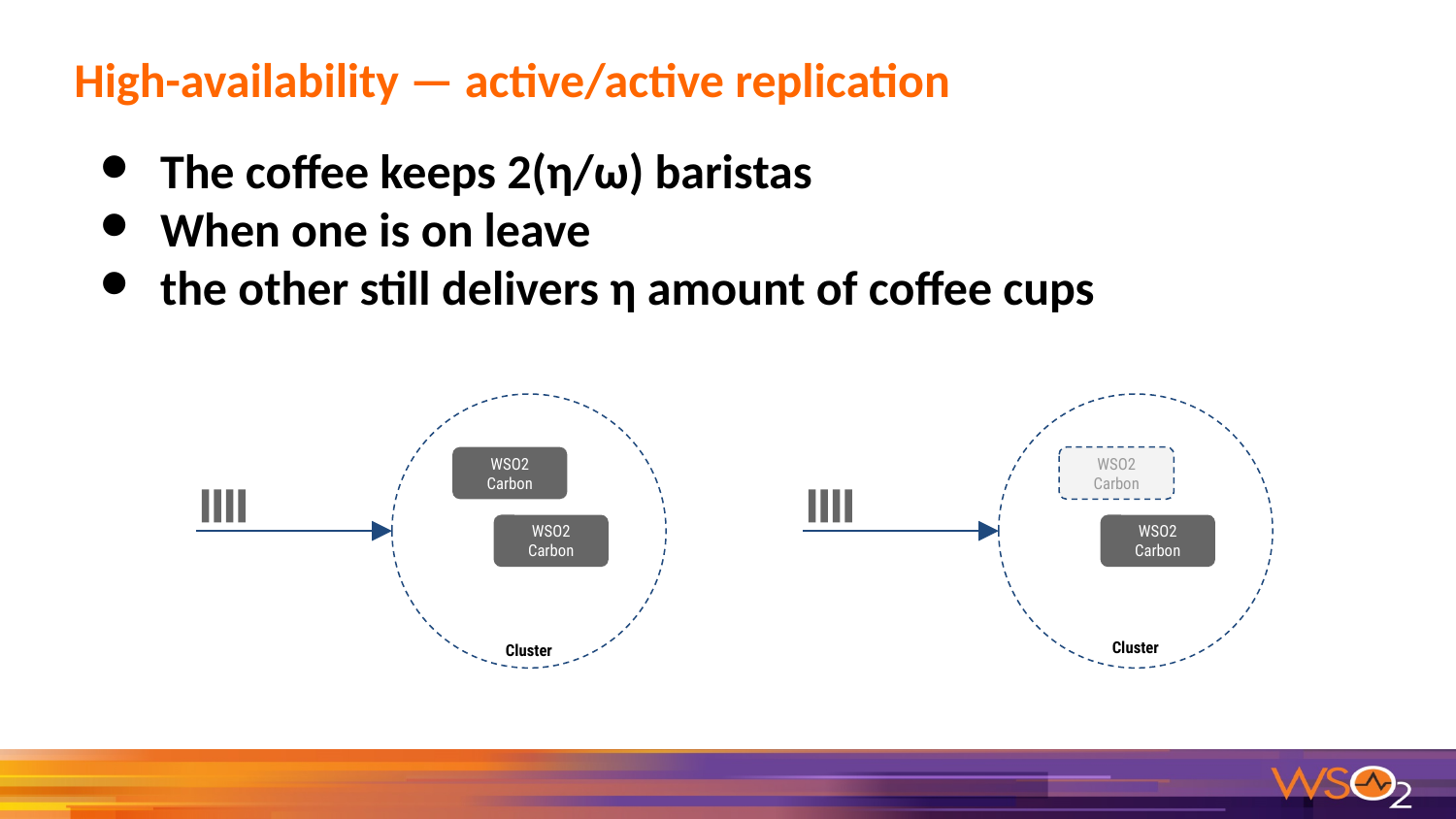

# High-availability — active/active replication
The coffee keeps 2(η/ω) baristas
When one is on leave
the other still delivers η amount of coffee cups

Cluster

Cluster
WSO2 Carbon
WSO2 Carbon

WSO2 Carbon
WSO2 Carbon